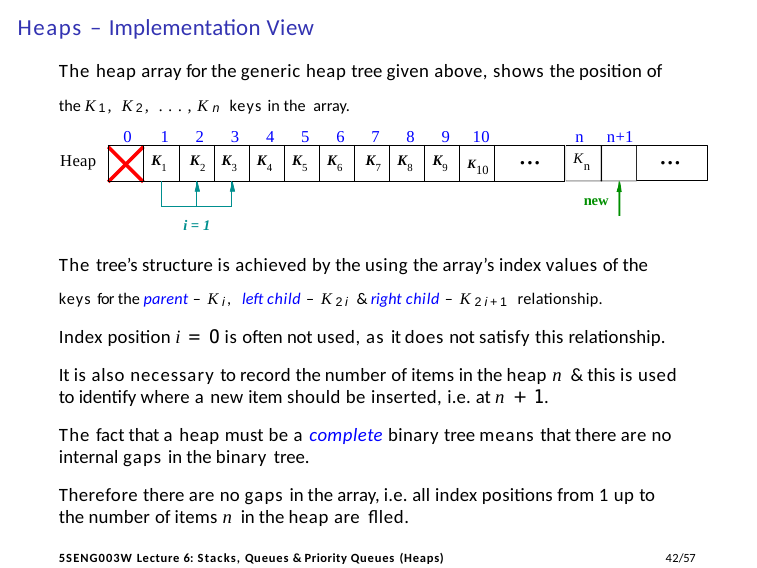

# Heaps – Implementation View
The heap array for the generic heap tree given above, shows the position of  the K1, K2, . . . , Kn keys in the array.
0	1	2	3	4	5	6	7	8	9     10	n	n+1
...
|  | K1 |  | K2 |  | K3 |  | K4 | K5 | K6 | K7 | K8 | K9 | K10 | ... |
| --- | --- | --- | --- | --- | --- | --- | --- | --- | --- | --- | --- | --- | --- | --- |
|  |  |  |  |  |  |  |  |  |  |  |  |  |  |  |

K

Heap
n

new
i = 1

The tree’s structure is achieved by the using the array’s index values of the  keys for the parent – Ki, left child – K2i & right child – K2i+1 relationship.
Index position i = 0 is often not used, as it does not satisfy this relationship.
It is also necessary to record the number of items in the heap n & this is used  to identify where a new item should be inserted, i.e. at n + 1.
The fact that a heap must be a complete binary tree means that there are no  internal gaps in the binary tree.
Therefore there are no gaps in the array, i.e. all index positions from 1 up to  the number of items n in the heap are flled.
42/57
5SENG003W Lecture 6: Stacks, Queues & Priority Queues (Heaps)